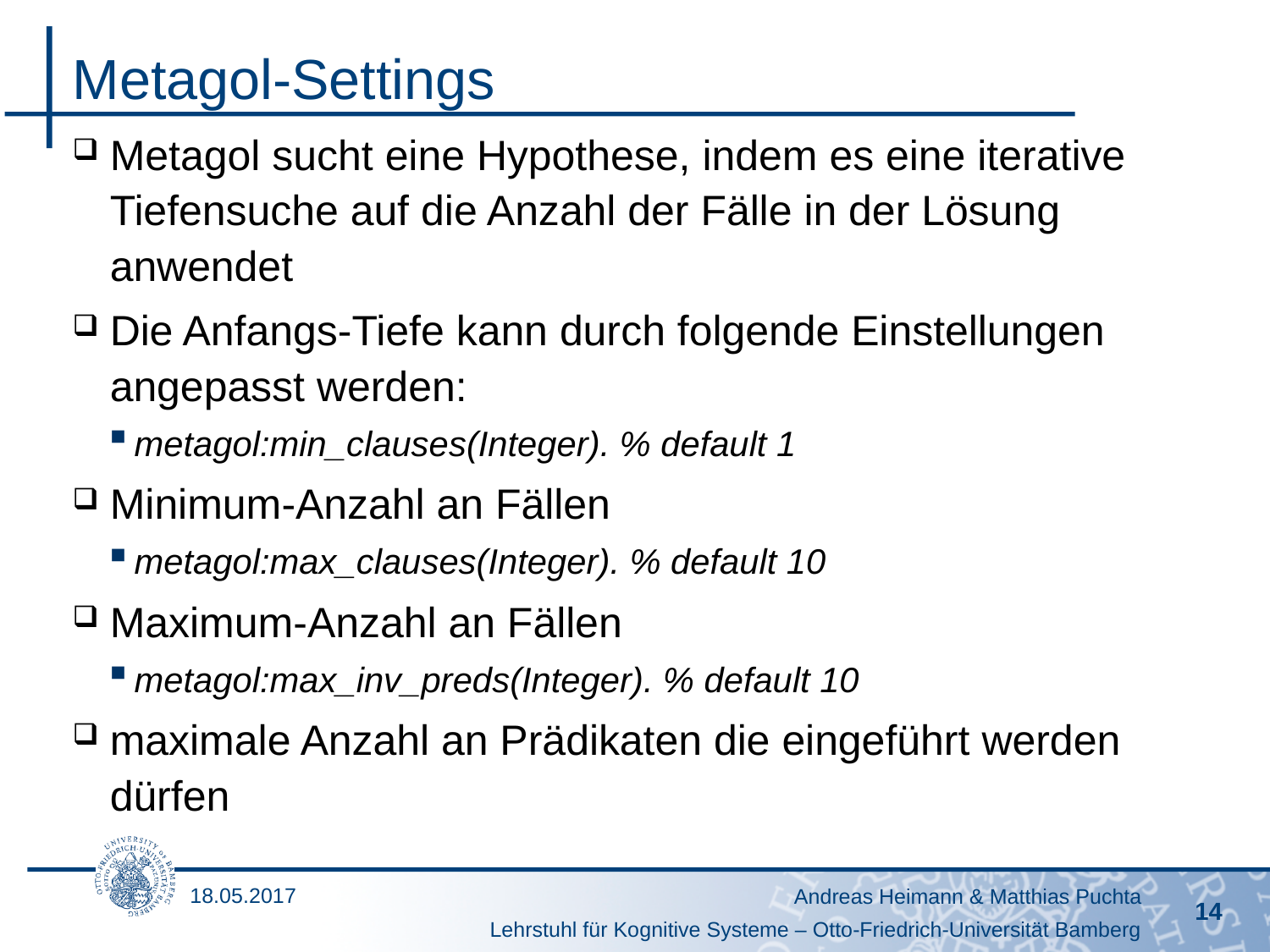

# Metagol-Settings
Metagol sucht eine Hypothese, indem es eine iterative Tiefensuche auf die Anzahl der Fälle in der Lösung anwendet
Die Anfangs-Tiefe kann durch folgende Einstellungen angepasst werden:
metagol:min_clauses(Integer). % default 1
Minimum-Anzahl an Fällen
metagol:max_clauses(Integer). % default 10
Maximum-Anzahl an Fällen
metagol:max_inv_preds(Integer). % default 10
maximale Anzahl an Prädikaten die eingeführt werden dürfen
18.05.2017
Andreas Heimann & Matthias Puchta
14